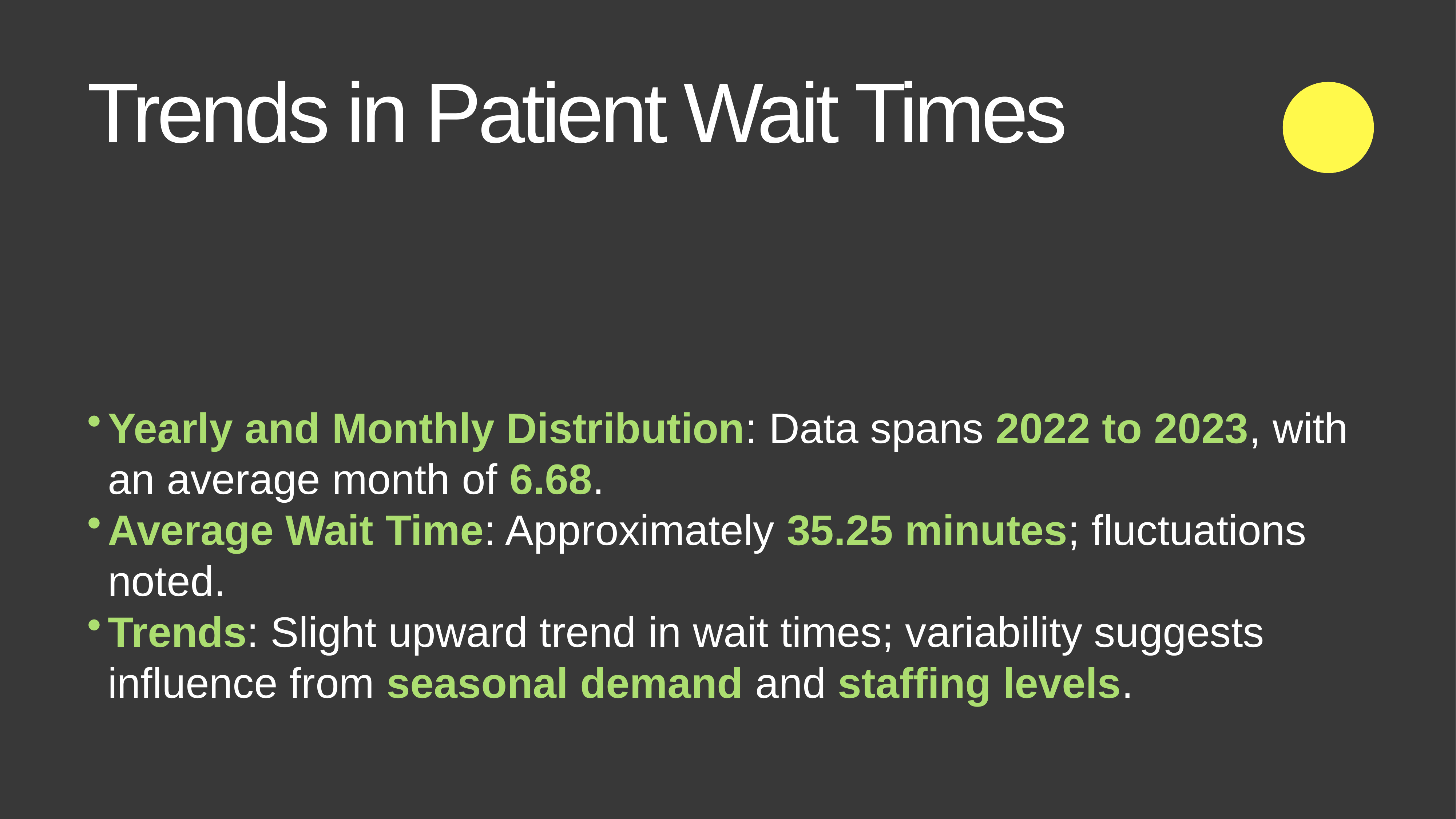

Trends in Patient Wait Times

Yearly and Monthly Distribution: Data spans 2022 to 2023, with an average month of 6.68.
Average Wait Time: Approximately 35.25 minutes; fluctuations noted.
Trends: Slight upward trend in wait times; variability suggests influence from seasonal demand and staffing levels.